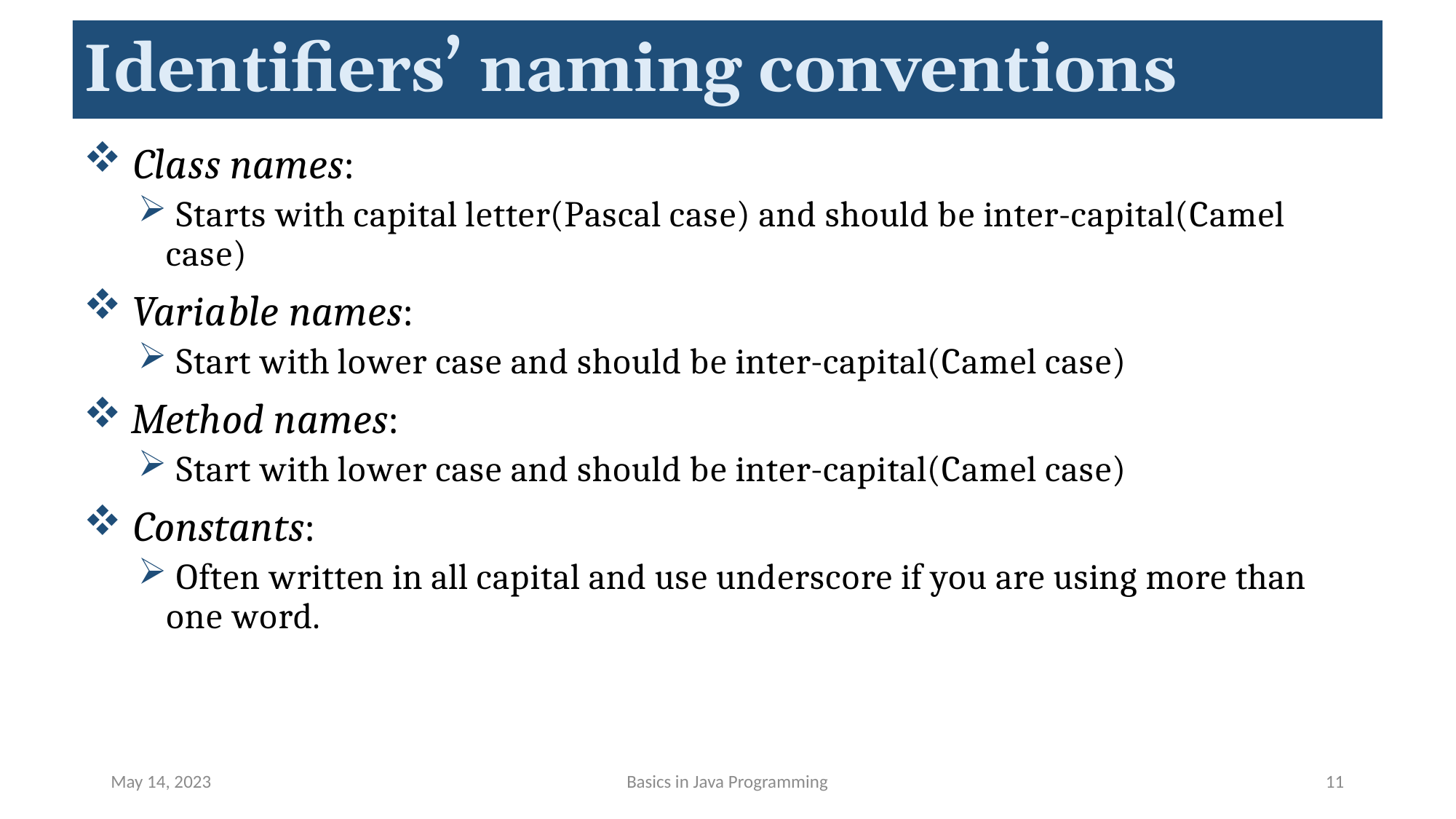

# Identifiers’ naming conventions
 Class names:
 Starts with capital letter(Pascal case) and should be inter-capital(Camel case)
 Variable names:
 Start with lower case and should be inter-capital(Camel case)
 Method names:
 Start with lower case and should be inter-capital(Camel case)
 Constants:
 Often written in all capital and use underscore if you are using more than one word.
May 14, 2023
Basics in Java Programming
11